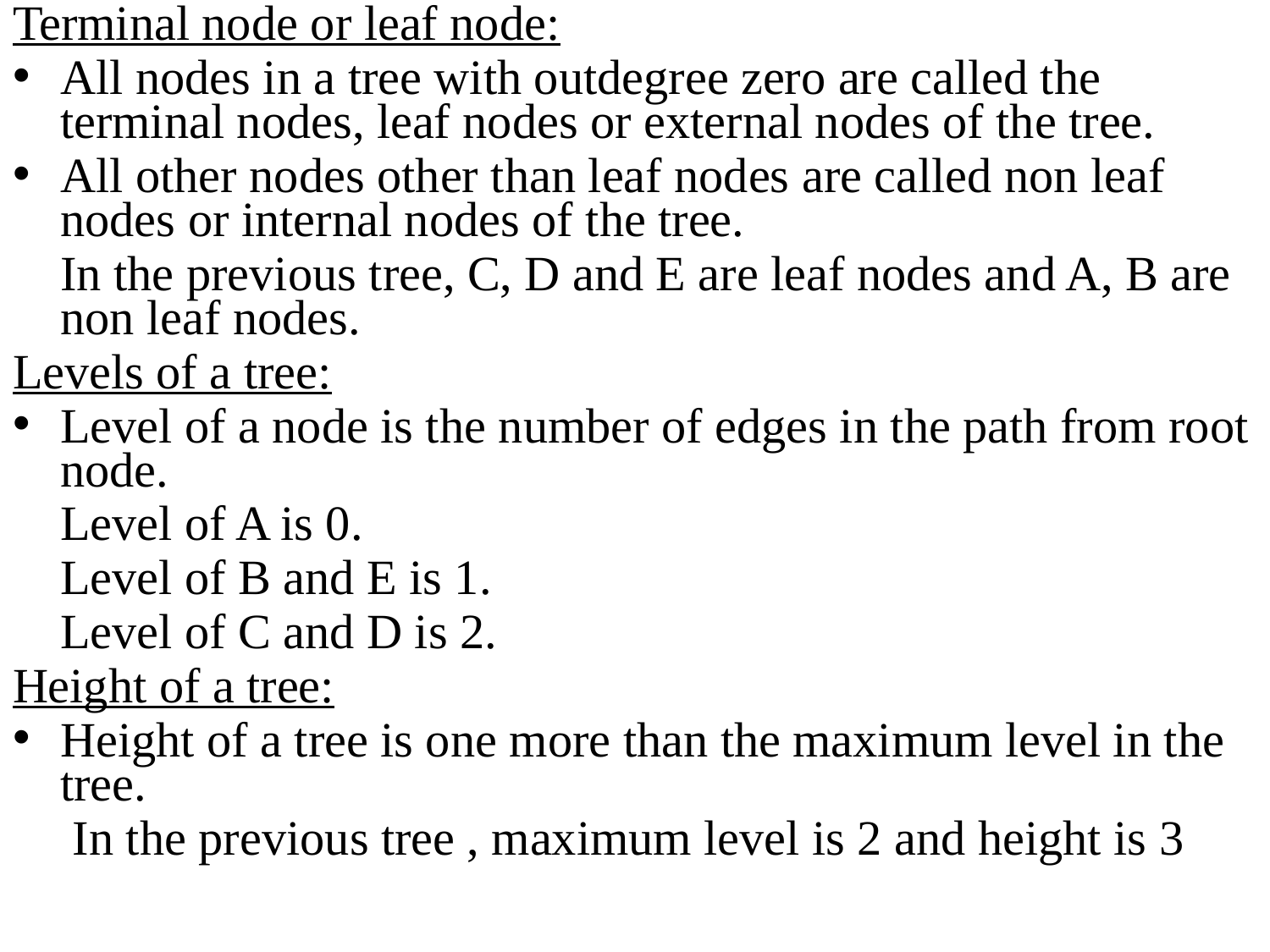

Terminal node or leaf node:
All nodes in a tree with outdegree zero are called the terminal nodes, leaf nodes or external nodes of the tree.
All other nodes other than leaf nodes are called non leaf nodes or internal nodes of the tree.
	In the previous tree, C, D and E are leaf nodes and A, B are non leaf nodes.
Levels of a tree:
Level of a node is the number of edges in the path from root node.
	Level of A is 0.
	Level of B and E is 1.
	Level of C and D is 2.
Height of a tree:
Height of a tree is one more than the maximum level in the tree.
	 In the previous tree , maximum level is 2 and height is 3